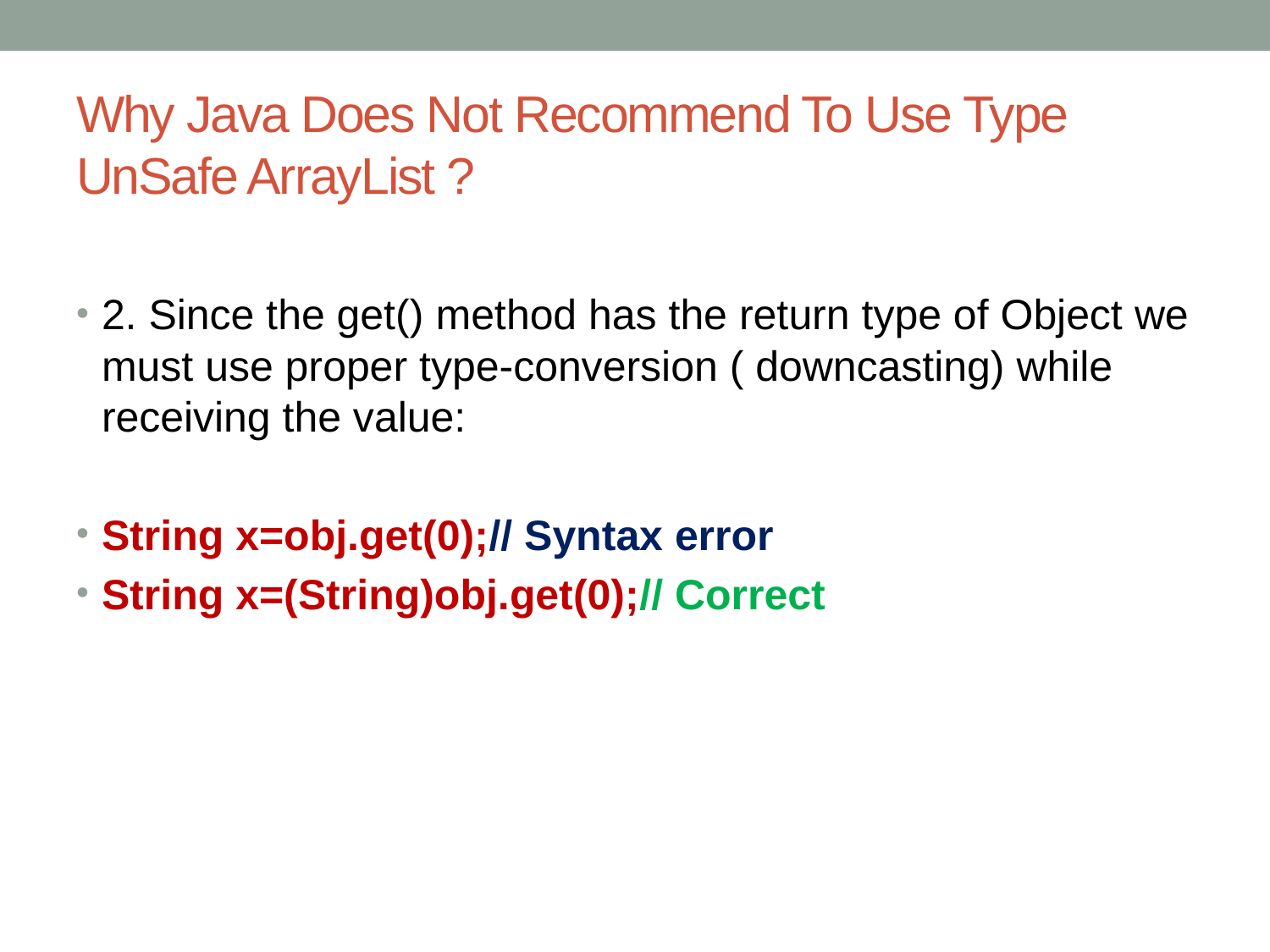

# Why Java Does Not Recommend To Use Type UnSafe ArrayList ?

2. Since the get() method has the return type of Object we must use proper type-conversion ( downcasting) while receiving the value:

String x=obj.get(0);// Syntax error
String x=(String)obj.get(0);// Correct